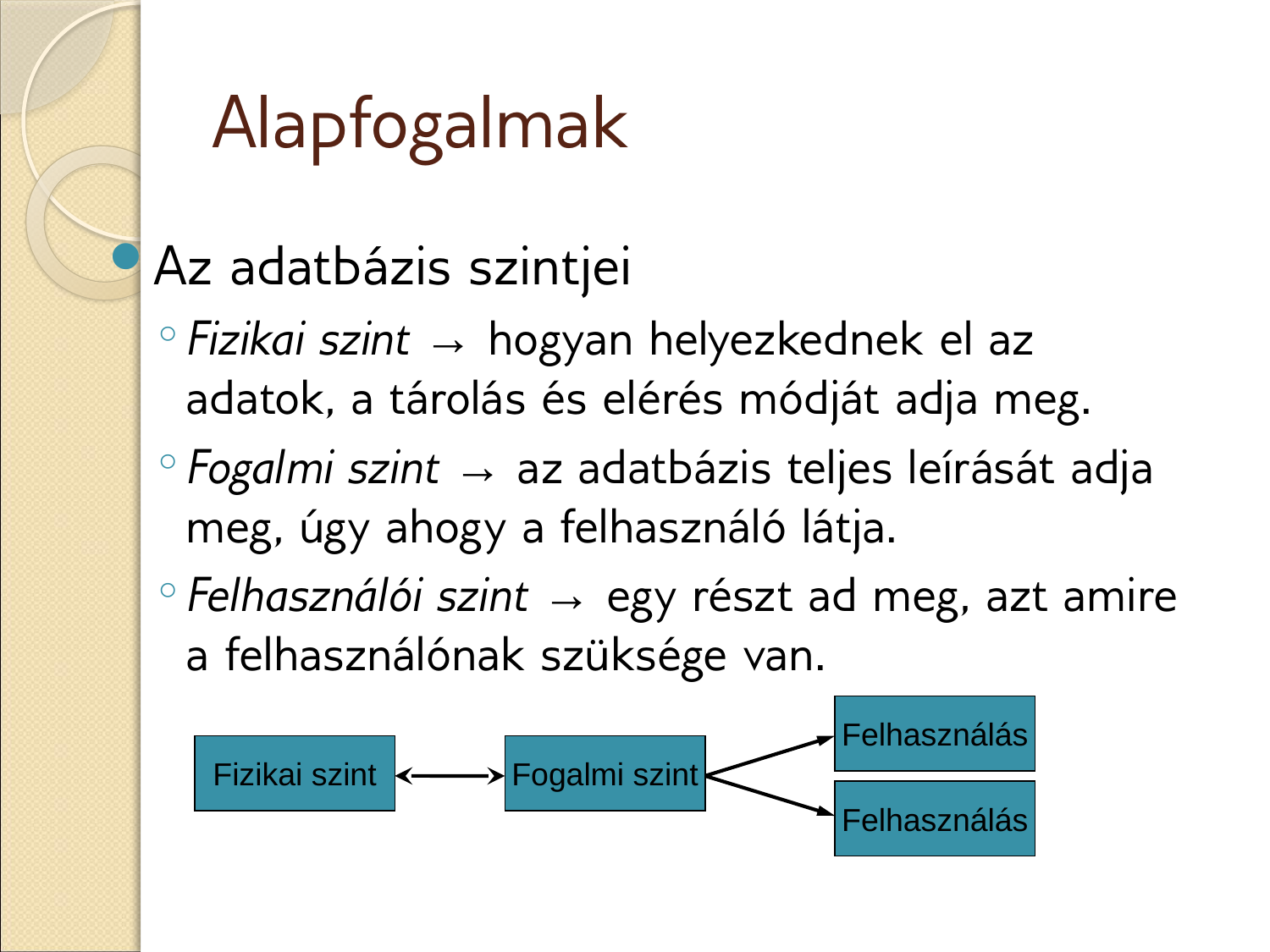

# Alapfogalmak
Az adatbázis szintjei
Fizikai szint → hogyan helyezkednek el az adatok, a tárolás és elérés módját adja meg.
Fogalmi szint → az adatbázis teljes leírását adja meg, úgy ahogy a felhasználó látja.
Felhasználói szint → egy részt ad meg, azt amire a felhasználónak szüksége van.
Felhasználás
Fizikai szint
Fogalmi szint

Felhasználás